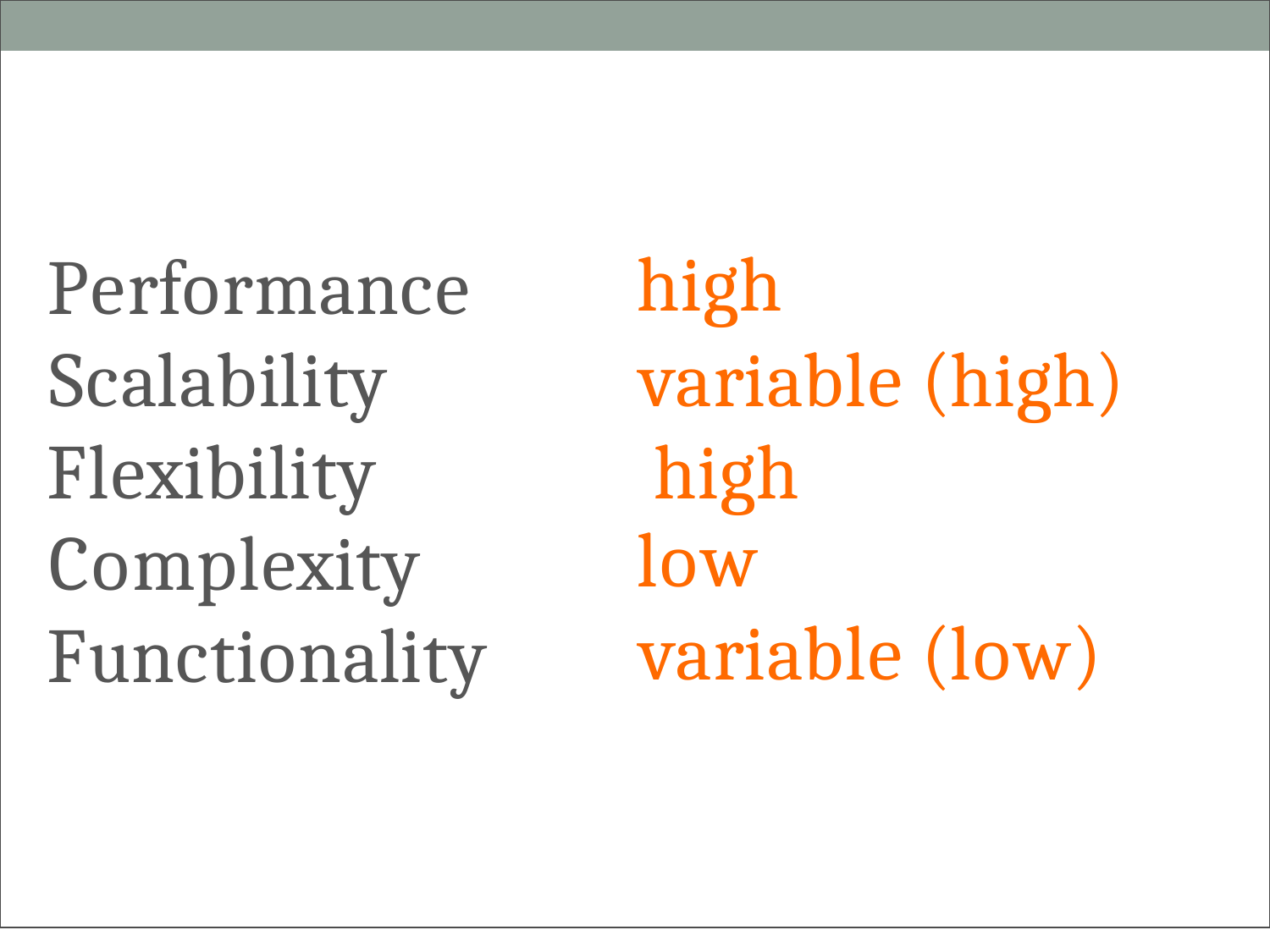

Performance  Scalability  Flexibility  Complexity  Functionality
high
variable (high)  high
low
variable (low)
71